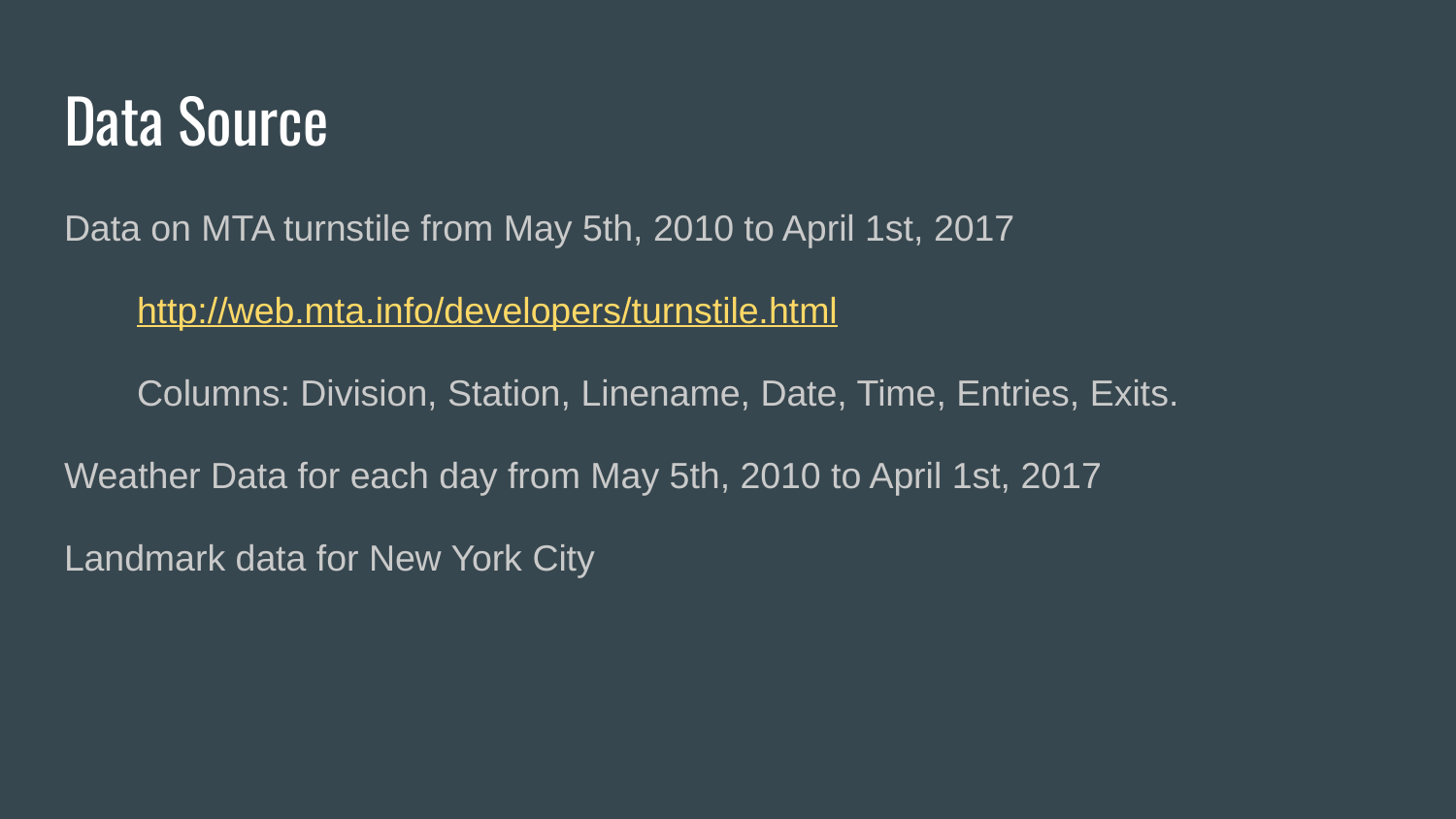

# Data Source
Data on MTA turnstile from May 5th, 2010 to April 1st, 2017
http://web.mta.info/developers/turnstile.html
Columns: Division, Station, Linename, Date, Time, Entries, Exits.
Weather Data for each day from May 5th, 2010 to April 1st, 2017
Landmark data for New York City